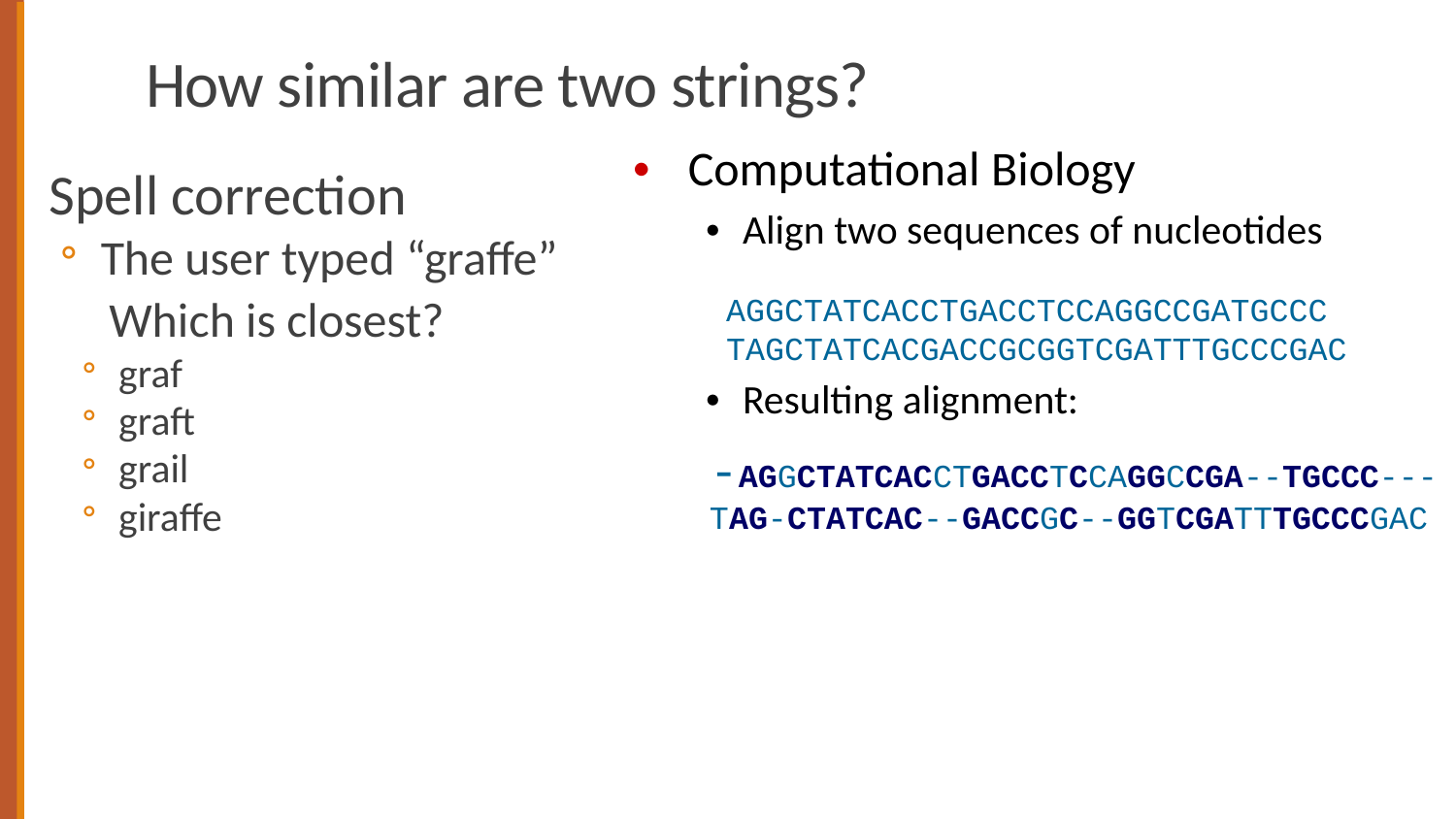

# How similar are two strings?
Computational Biology
Align two sequences of nucleotides

Resulting alignment:
Spell correction
The user typed “graffe”
Which is closest?
graf
graft
grail
giraffe

AGGCTATCACCTGACCTCCAGGCCGATGCCC
TAGCTATCACGACCGCGGTCGATTTGCCCGAC
-AGGCTATCACCTGACCTCCAGGCCGA--TGCCC---
TAG-CTATCAC--GACCGC--GGTCGATTTGCCCGAC